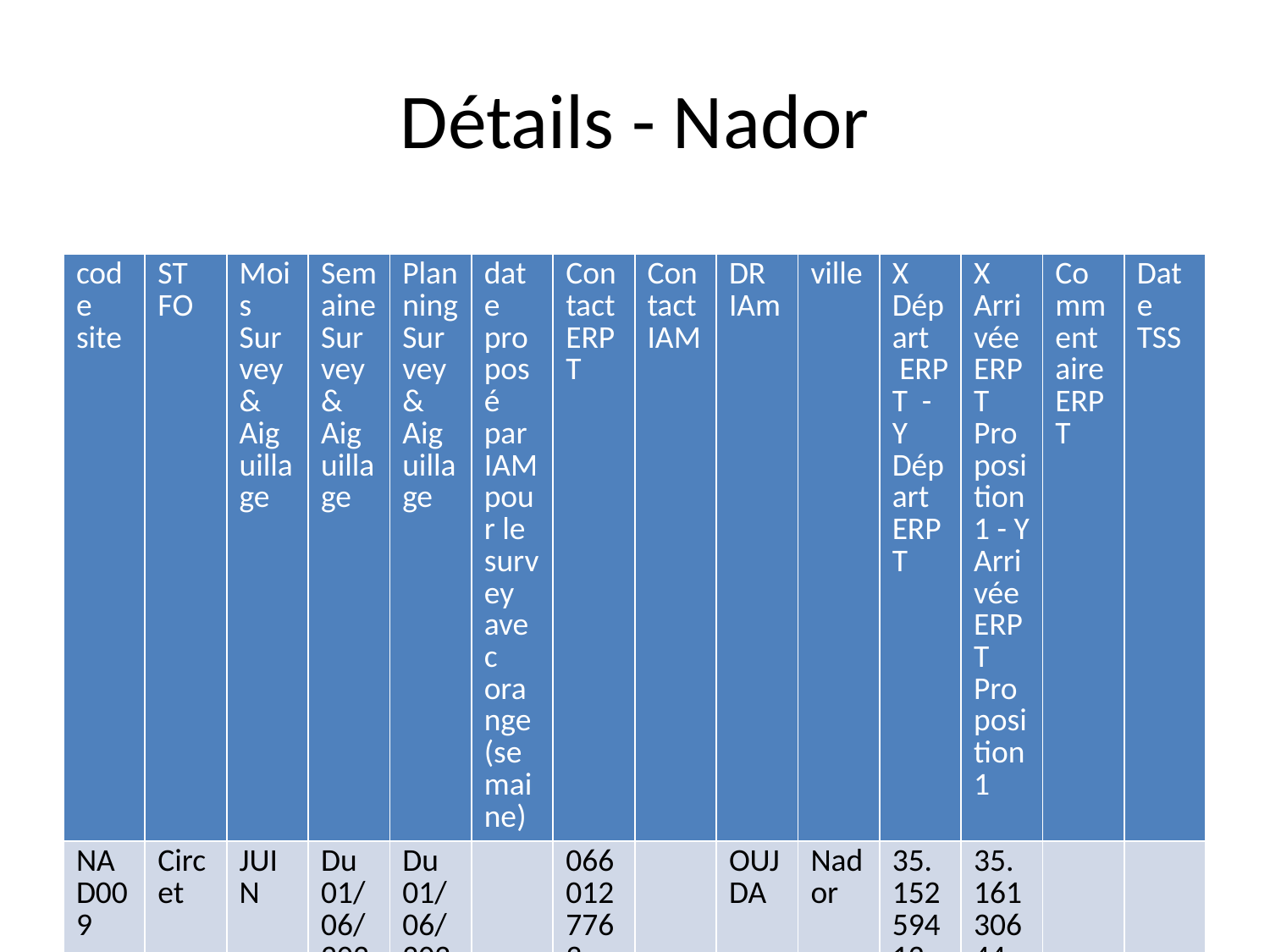

# Détails - Nador

| code site | ST FO | Mois Survey & Aiguillage | Semaine Survey & Aiguillage | Planning Survey & Aiguillage | date proposé par IAM pour le survey avec orange (semaine) | Contact ERPT | Contact IAM | DR IAm | ville | X Départ  ERPT - Y Départ ERPT | X Arrivée ERPT Proposition1 - Y Arrivée ERPT Proposition1 | Commentaire ERPT | Date TSS |
| --- | --- | --- | --- | --- | --- | --- | --- | --- | --- | --- | --- | --- | --- |
| NAD009 | Circet | JUIN | Du 01/06/2024 Au 31/09/2024 | Du 01/06/2024 Au 31/09/2024 |  | 0660127763 AZEDDINE |  | OUJDA | Nador | 35.15259412, -2.94451624 | 35.16130644, -2.93170916 |  |  |
| NAD072 | Circet | JUIN | Du 01/06/2024 Au 31/09/2024 | Du 01/06/2024 Au 31/09/2024 |  | 0660127763 AZEDDINE |  | OUJDA | Nador | 35.17789847, -2.94957457 | 35.17419188, -2.93522933 |  |  |
| NAD092 | Circet | JUIN | Du 01/06/2024 Au 31/09/2024 | Du 01/06/2024 Au 31/09/2024 |  | 0660127763 AZEDDINE |  | OUJDA | Nador | 35.16846924, -2.91734555 | 35.16303385, -2.92216441 |  |  |
| NAD099 | Circet | JUIN | Du 01/06/2024 Au 31/09/2024 | Du 01/06/2024 Au 31/09/2024 |  | 0660127763 AZEDDINE |  | OUJDA | Nador | 35.14579532, -2.91442137 | 35.14580900, -2.92708200 |  |  |
| NAD1003 | Circet | JUIN | Du 01/06/2024 Au 31/09/2024 | Du 01/06/2024 Au 31/09/2024 |  | 0660127763 AZEDDINE |  | OUJDA | Nador | 35.17352800, -2.95619400 | 35.16930000, -2.95031000 |  |  |
| NAD1004 | Circet | JUIN | Du 01/06/2024 Au 31/09/2024 | Du 01/06/2024 Au 31/09/2024 |  | 0660127763 AZEDDINE |  | OUJDA | Nador | 35.17980270, -2.95603224 | 35.17789910, -2.94958283 |  |  |
| NAD1005 | Circet | JUIN | Du 01/06/2024 Au 31/09/2024 | Du 01/06/2024 Au 31/09/2024 |  | 0660127763 AZEDDINE |  | OUJDA | Nador | 35.15527800, -2.91191700 | 35.15552024, -2.92839241 |  |  |
| NAD1018 | Circet | JUIN | Du 01/06/2024 Au 31/09/2024 | Du 01/06/2024 Au 31/09/2024 |  | 0660127763 AZEDDINE |  | OUJDA | Nador | 35.16688900, -2.92230600 | 35.16322516, -2.92225025 |  |  |
| NAD1021 | Circet | JUIN | Du 01/06/2024 Au 31/09/2024 | Du 01/06/2024 Au 31/09/2024 |  | 0660127763 AZEDDINE |  | OUJDA | Nador | 35.14720900, -2.92023100 | 35.14578800, -2.92668600 |  |  |
| NAD1023 | Circet | JUIN | Du 01/06/2024 Au 31/09/2024 | Du 01/06/2024 Au 31/09/2024 |  | 0660127763 AZEDDINE |  | OUJDA | Nador | 35.16034327, -2.93537840 | 35.16118132, -2.93227761 |  |  |
| NAD1028 | Circet | JUIN | Du 01/06/2024 Au 31/09/2024 | Du 01/06/2024 Au 31/09/2024 |  | 0660127763 AZEDDINE |  | OUJDA | Nador | 35.15071800, -2.90779400 | 35.14582550, -2.92697130 |  |  |
| NAD966 | Circet | JUIN | Du 01/06/2024 Au 31/09/2024 | Du 01/06/2024 Au 31/09/2024 |  | 0660127763 AZEDDINE |  | OUJDA | Nador | 35.16119400, -2.91111100 | 35.16302816, -2.92229732 |  |  |
| NAD967 | Circet | JUIN | Du 01/06/2024 Au 31/09/2024 | Du 01/06/2024 Au 31/09/2024 |  | 0660127763 AZEDDINE |  | OUJDA | Nador | 35.15426200, -2.92085600 | 35.15234050, -2.92846360 |  |  |
| NAD969 | Circet | JUIN | Du 01/06/2024 Au 31/09/2024 | Du 01/06/2024 Au 31/09/2024 |  | 0660127763 AZEDDINE |  | OUJDA | Nador | 35.14865065, -2.93762471 | 35.15392497, -2.94269687 |  |  |
| NAD975 | Circet | JUIN | Du 01/06/2024 Au 31/09/2024 | Du 01/06/2024 Au 31/09/2024 |  | 0660127763 AZEDDINE |  | OUJDA | Nador | 35.16038223, -2.93939852 | 35.16879869, -2.94174503 |  |  |
| NAD976 | Circet | JUIN | Du 01/06/2024 Au 31/09/2024 | Du 01/06/2024 Au 31/09/2024 |  | 0660127763 AZEDDINE |  | OUJDA | Nador | 35.15340000, -2.93539000 | 35.16124684, -2.93234003 |  |  |
| NAD978 | Circet | JUIN | Du 01/06/2024 Au 31/09/2024 | Du 01/06/2024 Au 31/09/2024 |  | 0660127763 AZEDDINE |  | OUJDA | Nador | 35.15910000, -2.95253000 | 35.16640952, -2.95101604 |  |  |
| NAD987 | Circet | JUIN | Du 01/06/2024 Au 31/09/2024 | Du 01/06/2024 Au 31/09/2024 |  | 0660127763 AZEDDINE |  | OUJDA | Nador | 35.17750000, -2.92044000 | 35.17795346, -2.92432646 |  |  |
| NAD998 | Circet | JUIN | Du 01/06/2024 Au 31/09/2024 | Du 01/06/2024 Au 31/09/2024 |  | 0660127763 AZEDDINE |  | OUJDA | Nador | 35.16486588, -2.93560676 | 35.16448628, -2.93188764 |  |  |
| NAD999 | Circet | JUIN | Du 01/06/2024 Au 31/09/2024 | Du 01/06/2024 Au 31/09/2024 |  | 0660127763 AZEDDINE |  | OUJDA | Nador | 35.16155947, -2.94603705 | 35.16880000, -2.94180000 |  |  |